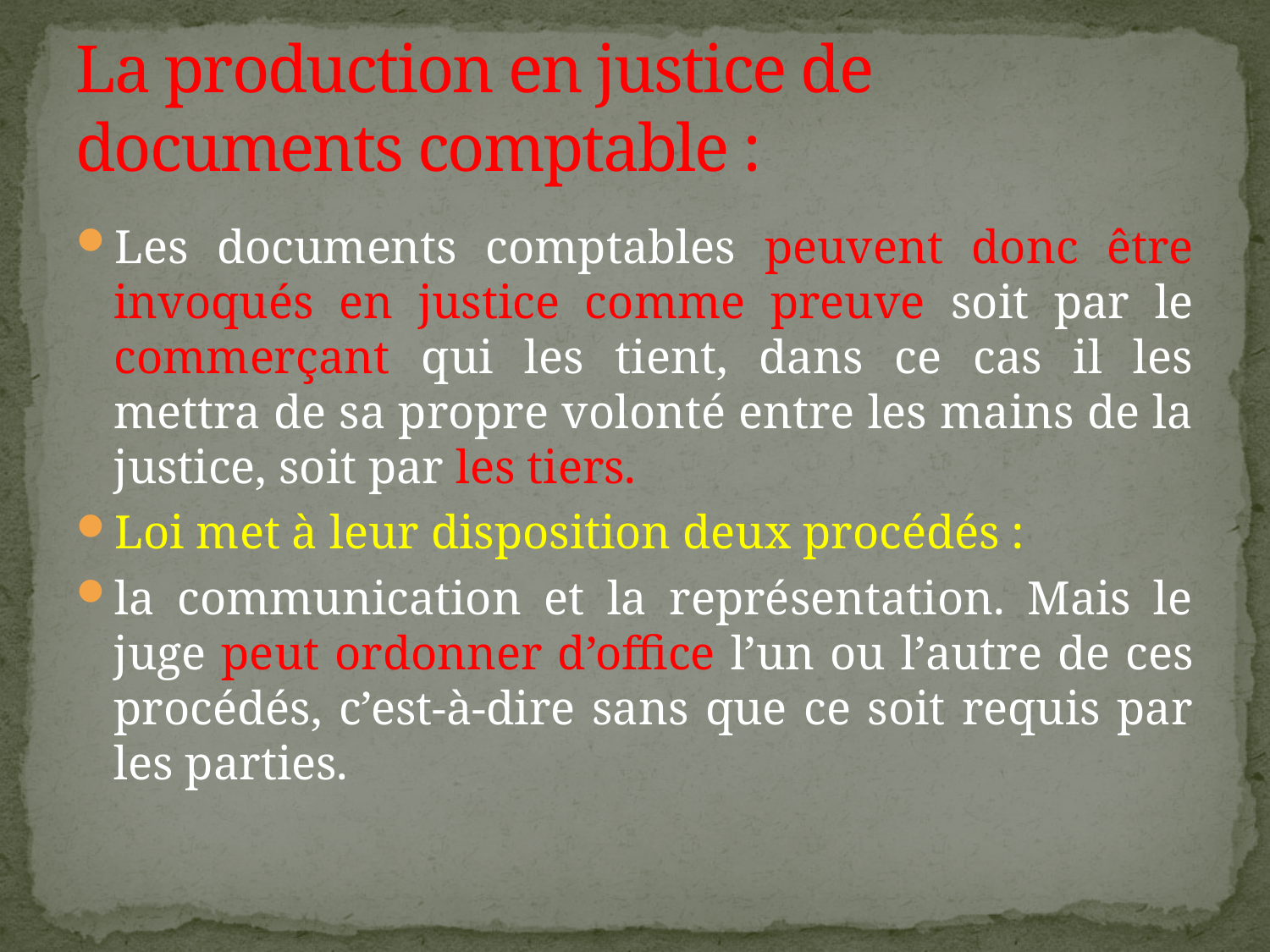

# La production en justice de documents comptable :
Les documents comptables peuvent donc être invoqués en justice comme preuve soit par le commerçant qui les tient, dans ce cas il les mettra de sa propre volonté entre les mains de la justice, soit par les tiers.
Loi met à leur disposition deux procédés :
la communication et la représentation. Mais le juge peut ordonner d’office l’un ou l’autre de ces procédés, c’est-à-dire sans que ce soit requis par les parties.